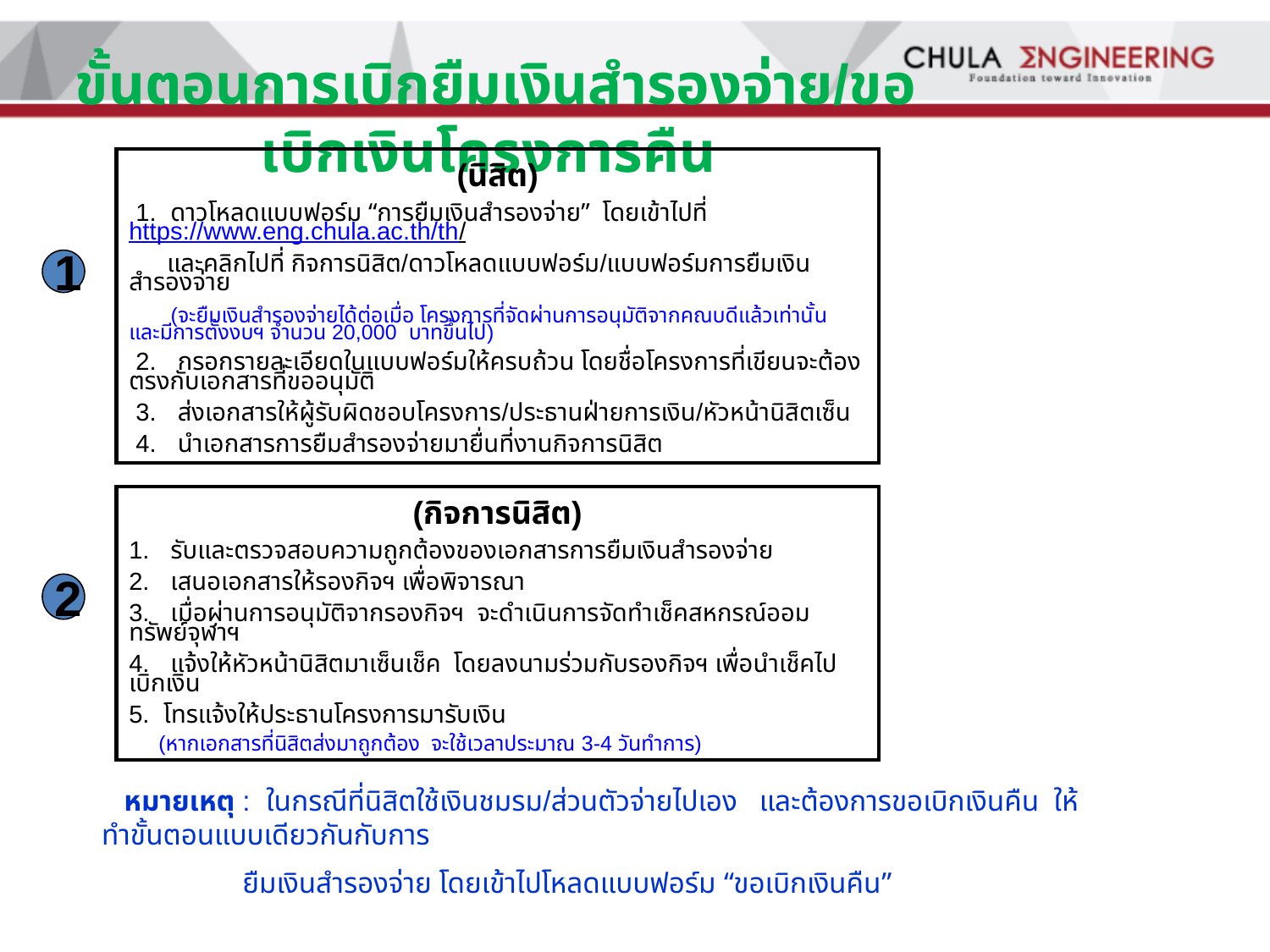

ขั้นตอนการเบิกยืมเงินสำรองจ่าย/ขอเบิกเงินโครงการคืน
(นิสิต)
 1.  ดาวโหลดแบบฟอร์ม “การยืมเงินสำรองจ่าย”  โดยเข้าไปที่ https://www.eng.chula.ac.th/th/
      และคลิกไปที่ กิจการนิสิต/ดาวโหลดแบบฟอร์ม/แบบฟอร์มการยืมเงินสำรองจ่าย
      (จะยืมเงินสำรองจ่ายได้ต่อเมื่อ โครงการที่จัดผ่านการอนุมัติจากคณบดีแล้วเท่านั้น  และมีการตั้งงบฯ จำนวน 20,000  บาทขึ้นไป)
 2.   กรอกรายละเอียดในแบบฟอร์มให้ครบถ้วน โดยชื่อโครงการที่เขียนจะต้องตรงกับเอกสารที่ขออนุมัติ
 3.   ส่งเอกสารให้ผู้รับผิดชอบโครงการ/ประธานฝ่ายการเงิน/หัวหน้านิสิตเซ็น
 4.   นำเอกสารการยืมสำรองจ่ายมายื่นที่งานกิจการนิสิต

1

(กิจการนิสิต)
1.   รับและตรวจสอบความถูกต้องของเอกสารการยืมเงินสำรองจ่าย
2.   เสนอเอกสารให้รองกิจฯ เพื่อพิจารณา
3.   เมื่อผ่านการอนุมัติจากรองกิจฯ  จะดำเนินการจัดทำเช็คสหกรณ์ออมทรัพย์จุฬาฯ
4.   แจ้งให้หัวหน้านิสิตมาเซ็นเช็ค  โดยลงนามร่วมกับรองกิจฯ เพื่อนำเช็คไปเบิกเงิน
5.  โทรแจ้งให้ประธานโครงการมารับเงิน
     (หากเอกสารที่นิสิตส่งมาถูกต้อง  จะใช้เวลาประมาณ 3-4 วันทำการ)
2

   หมายเหตุ :  ในกรณีที่นิสิตใช้เงินชมรม/ส่วนตัวจ่ายไปเอง   และต้องการขอเบิกเงินคืน  ให้ทำขั้นตอนแบบเดียวกันกับการ
                   ยืมเงินสำรองจ่าย โดยเข้าไปโหลดแบบฟอร์ม “ขอเบิกเงินคืน”